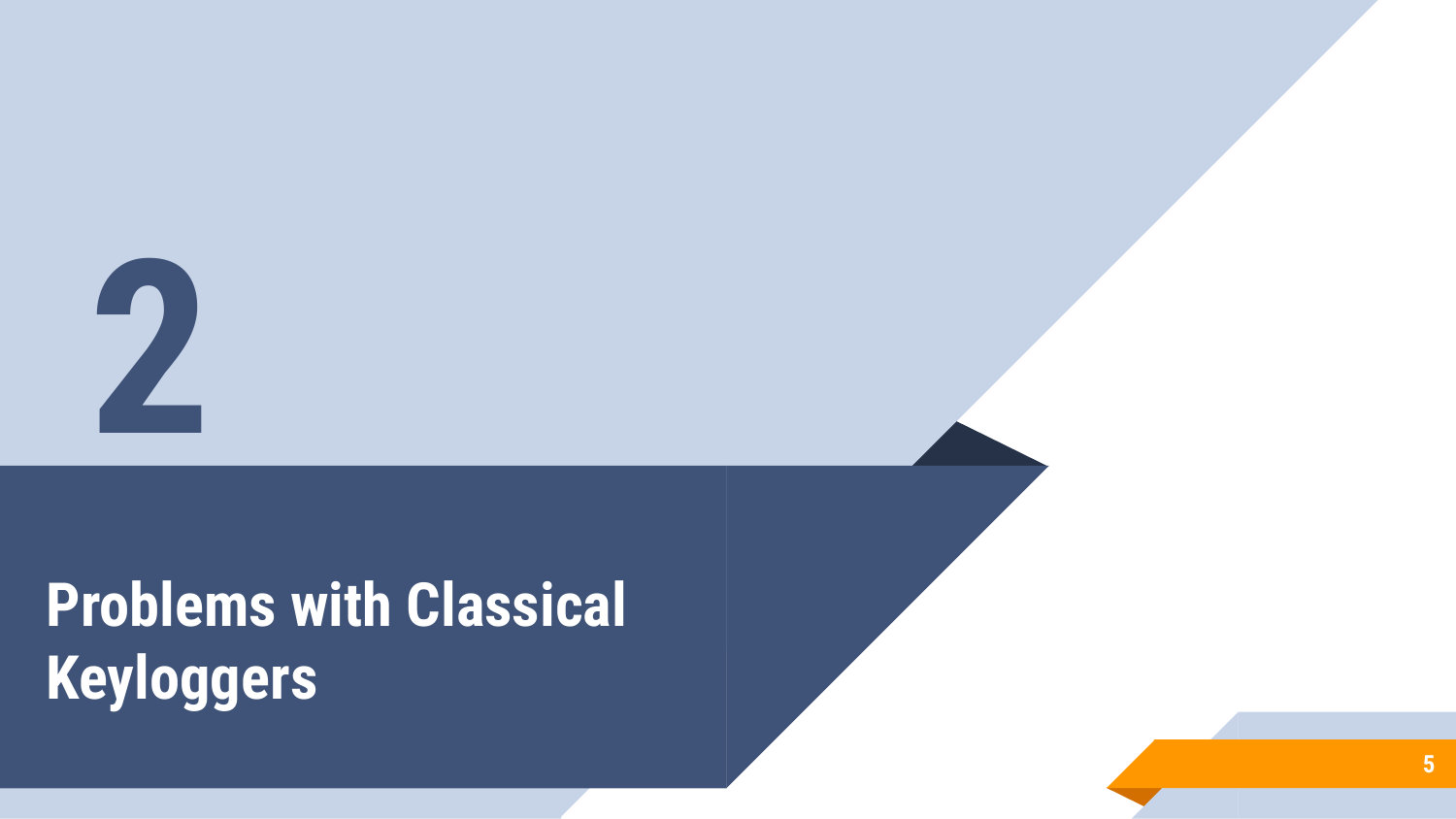

2
# Problems with Classical Keyloggers
5